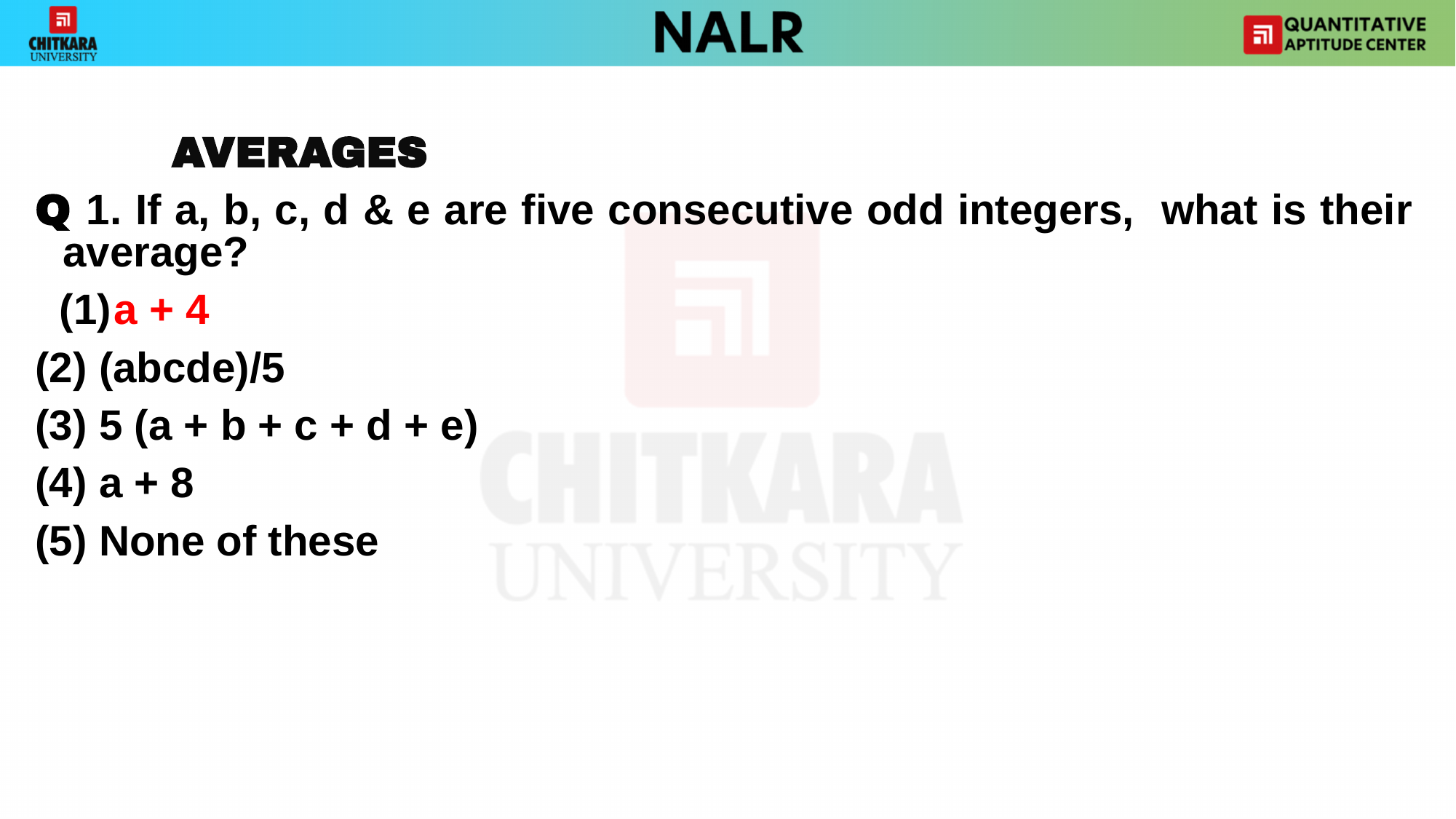

AVERAGES
Q 1. If a, b, c, d & e are five consecutive odd integers,  what is their average?
a + 4
(2) (abcde)/5
(3) 5 (a + b + c + d + e)
(4) a + 8
(5) None of these